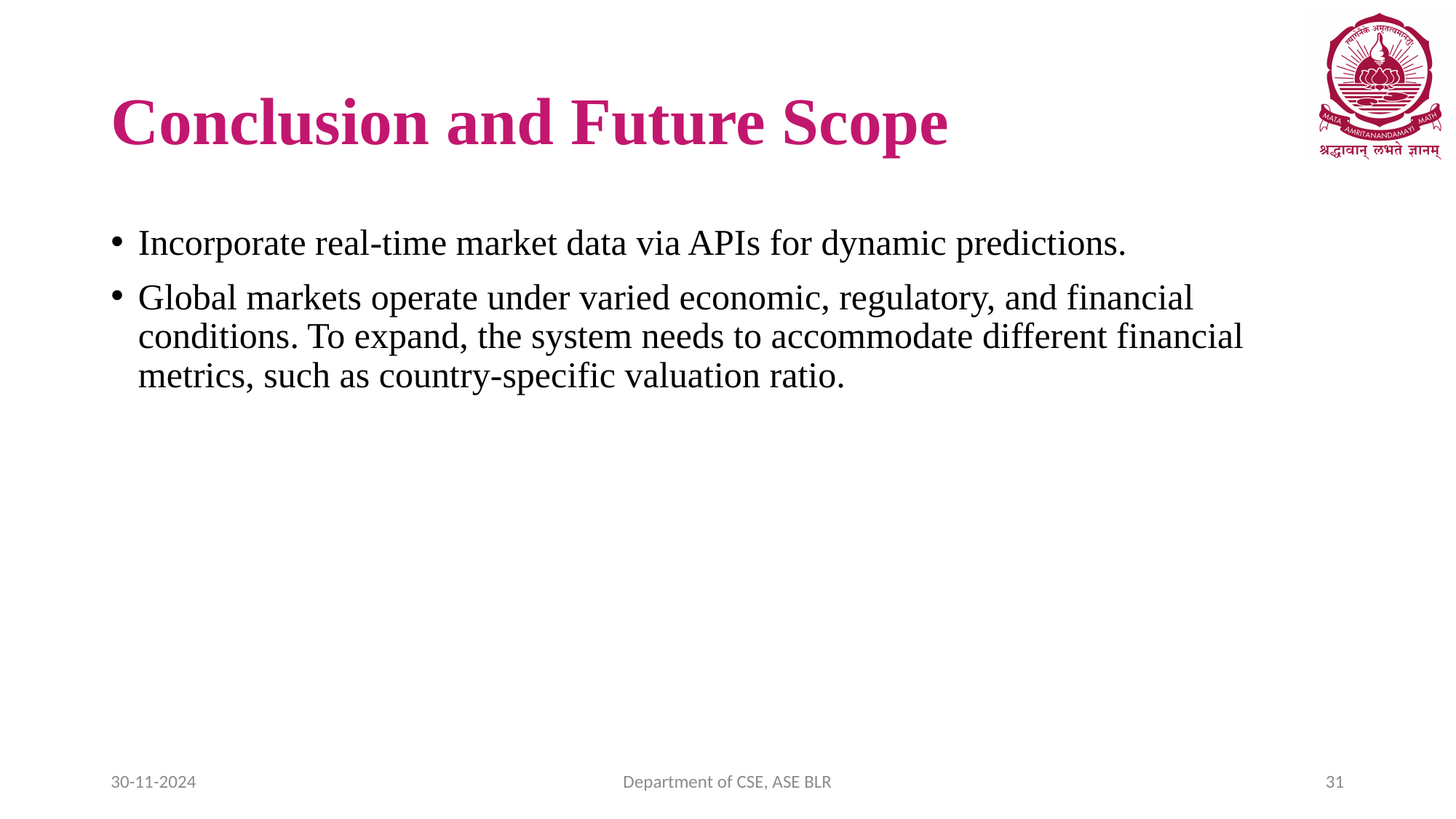

# Conclusion and Future Scope
Incorporate real-time market data via APIs for dynamic predictions.
Global markets operate under varied economic, regulatory, and financial conditions. To expand, the system needs to accommodate different financial metrics, such as country-specific valuation ratio.
30-11-2024
Department of CSE, ASE BLR
31